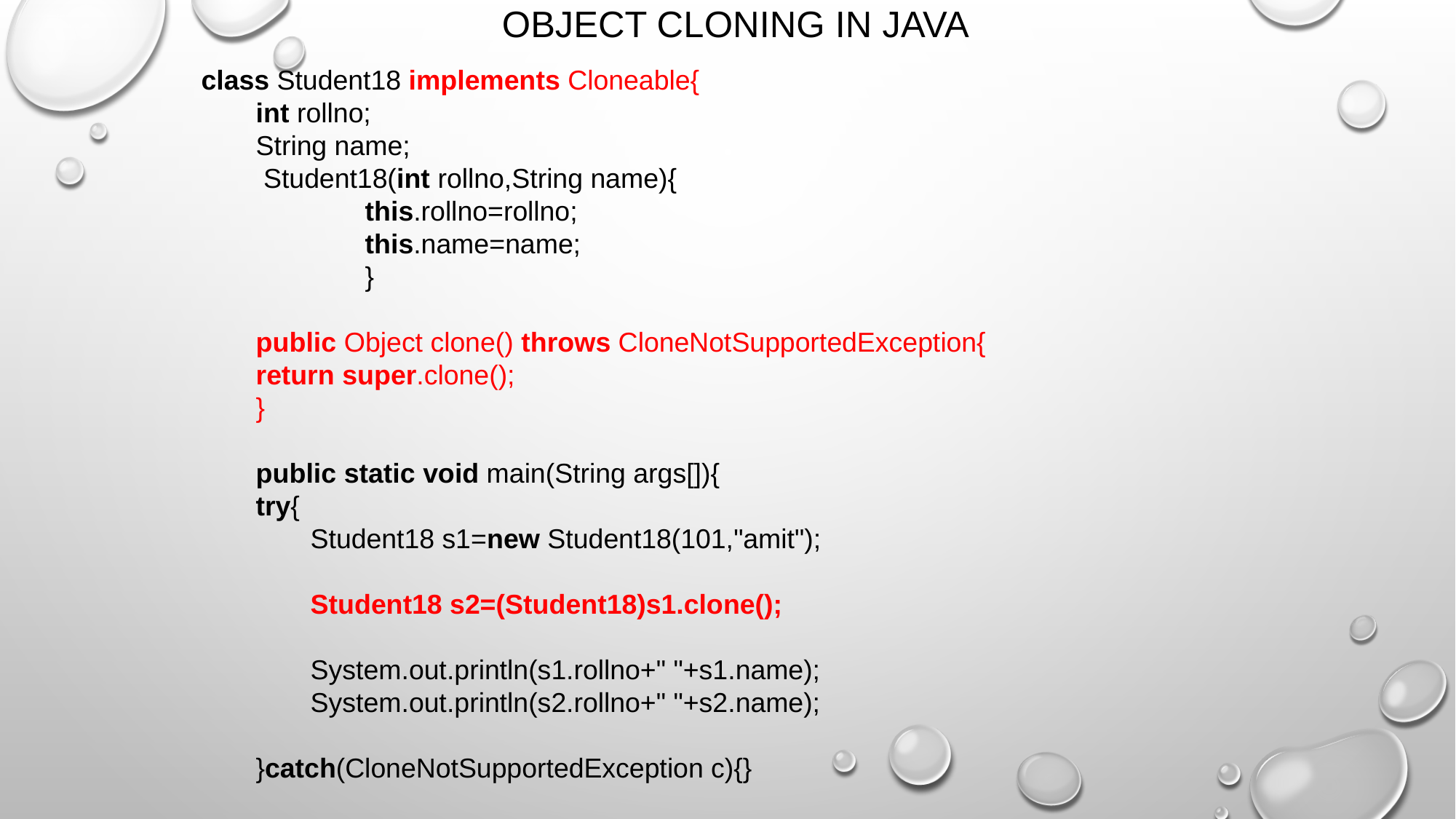

# Object Cloning in Java
class Student18 implements Cloneable{
int rollno;
String name;
 Student18(int rollno,String name){
this.rollno=rollno;
this.name=name;
}

public Object clone() throws CloneNotSupportedException{
return super.clone();
}

public static void main(String args[]){
try{
Student18 s1=new Student18(101,"amit");

Student18 s2=(Student18)s1.clone();

System.out.println(s1.rollno+" "+s1.name);
System.out.println(s2.rollno+" "+s2.name);

}catch(CloneNotSupportedException c){}

}
}